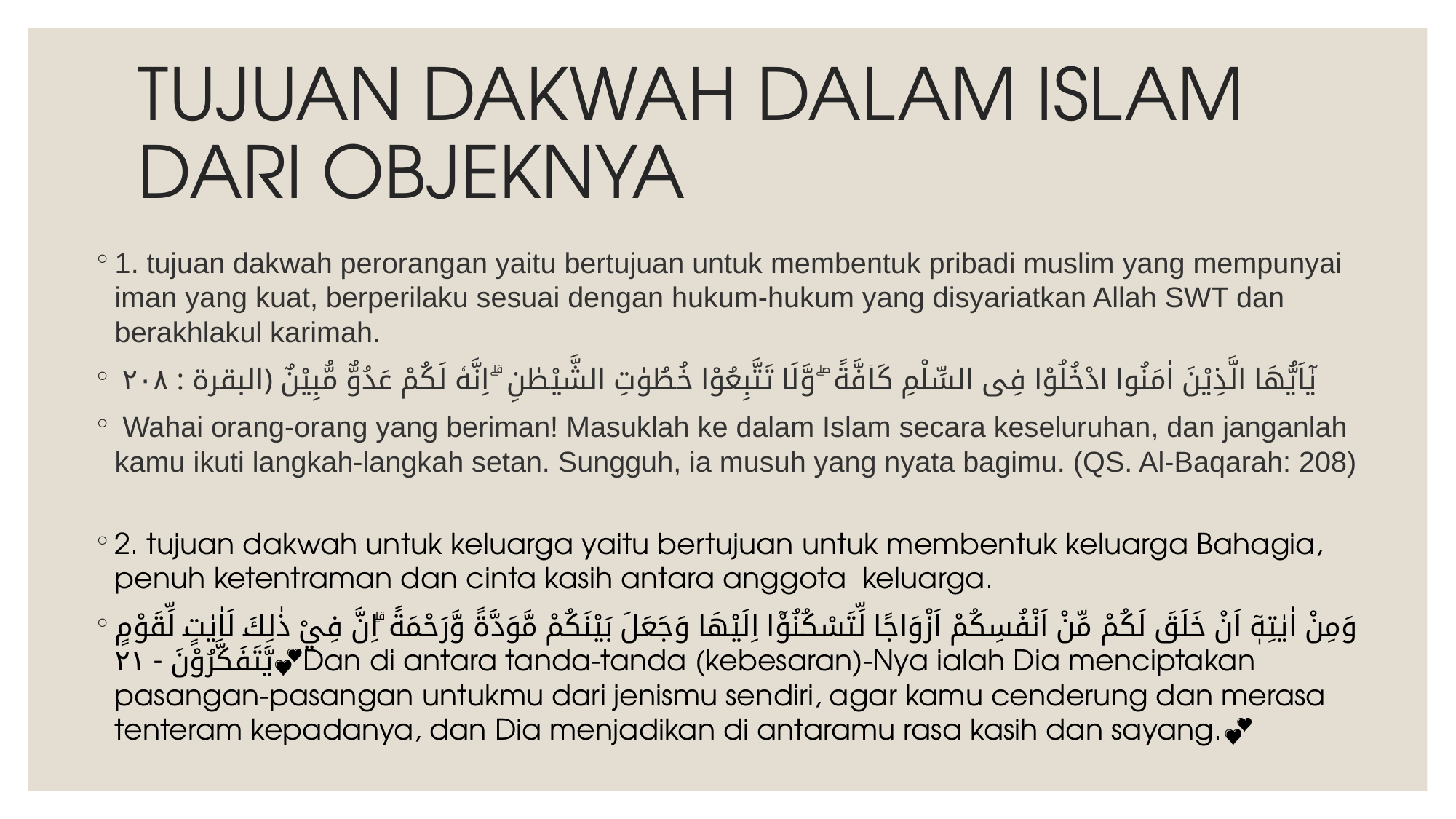

# TUJUAN DAKWAH DALAM ISLAM DARI OBJEKNYA

1. tujuan dakwah perorangan yaitu bertujuan untuk membentuk pribadi muslim yang mempunyai iman yang kuat, berperilaku sesuai dengan hukum-hukum yang disyariatkan Allah SWT dan berakhlakul karimah.
 يٰٓاَيُّهَا الَّذِيْنَ اٰمَنُوا ادْخُلُوْا فِى السِّلْمِ كَاۤفَّةً ۖ وَّلَا تَتَّبِعُوْا خُطُوٰتِ الشَّيْطٰنِ ۗ اِنَّهٗ لَكُمْ عَدُوٌّ مُّبِيْنٌ ﴿البقرة : ۲۰۸
 Wahai orang-orang yang beriman! Masuklah ke dalam Islam secara keseluruhan, dan janganlah kamu ikuti langkah-langkah setan. Sungguh, ia musuh yang nyata bagimu. (QS. Al-Baqarah: 208)
2. tujuan dakwah untuk keluarga yaitu bertujuan untuk membentuk keluarga Bahagia, penuh ketentraman dan cinta kasih antara anggota  keluarga.
وَمِنْ اٰيٰتِهٖٓ اَنْ خَلَقَ لَكُمْ مِّنْ اَنْفُسِكُمْ اَزْوَاجًا لِّتَسْكُنُوْٓا اِلَيْهَا وَجَعَلَ بَيْنَكُمْ مَّوَدَّةً وَّرَحْمَةً ۗاِنَّ فِيْ ذٰلِكَ لَاٰيٰتٍ لِّقَوْمٍ يَّتَفَكَّرُوْنَ - ٢١💕Dan di antara tanda-tanda (kebesaran)-Nya ialah Dia menciptakan pasangan-pasangan untukmu dari jenismu sendiri, agar kamu cenderung dan merasa tenteram kepadanya, dan Dia menjadikan di antaramu rasa kasih dan sayang.💕